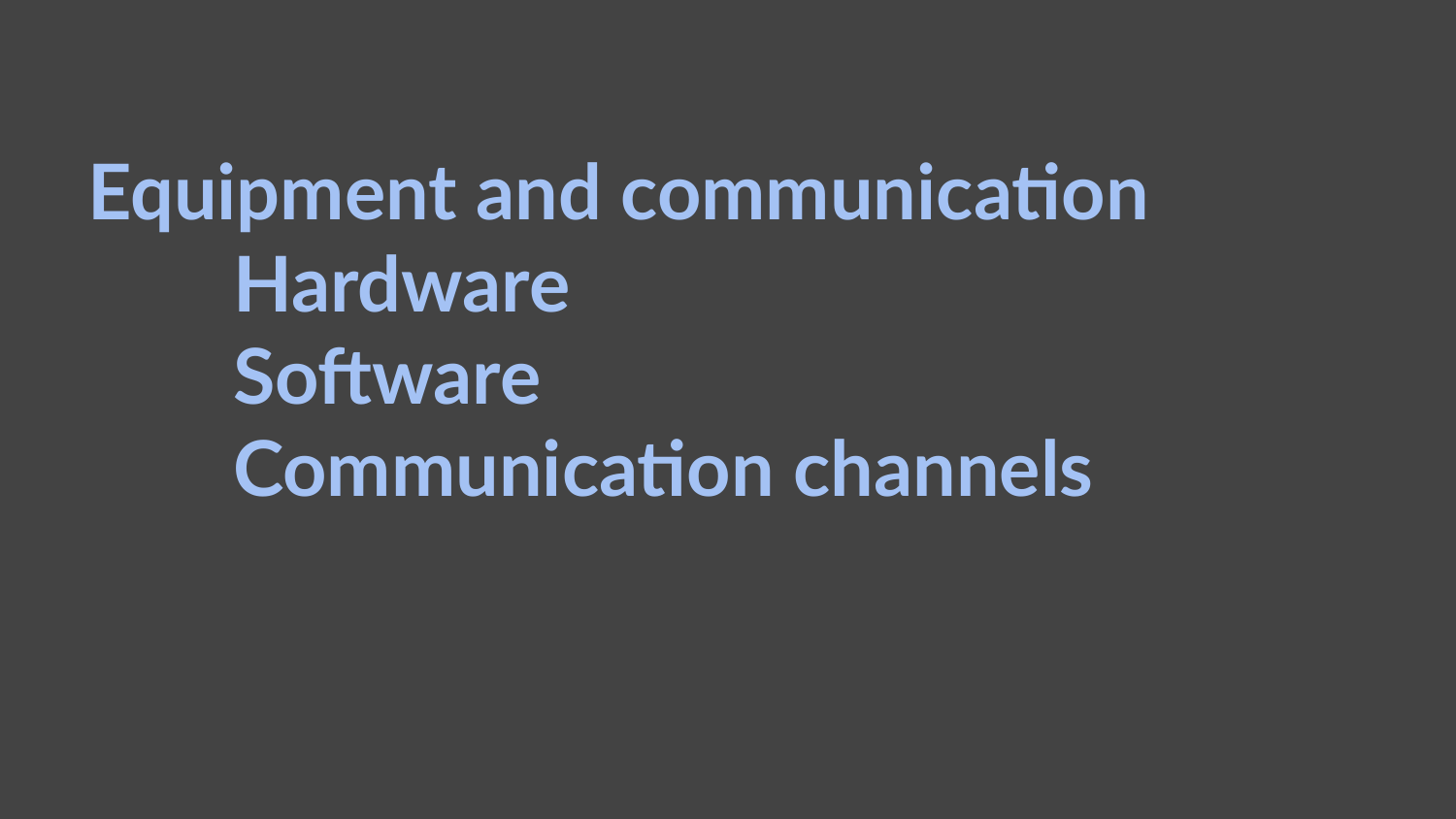

# Equipment and communication
	Hardware
	Software
	Communication channels